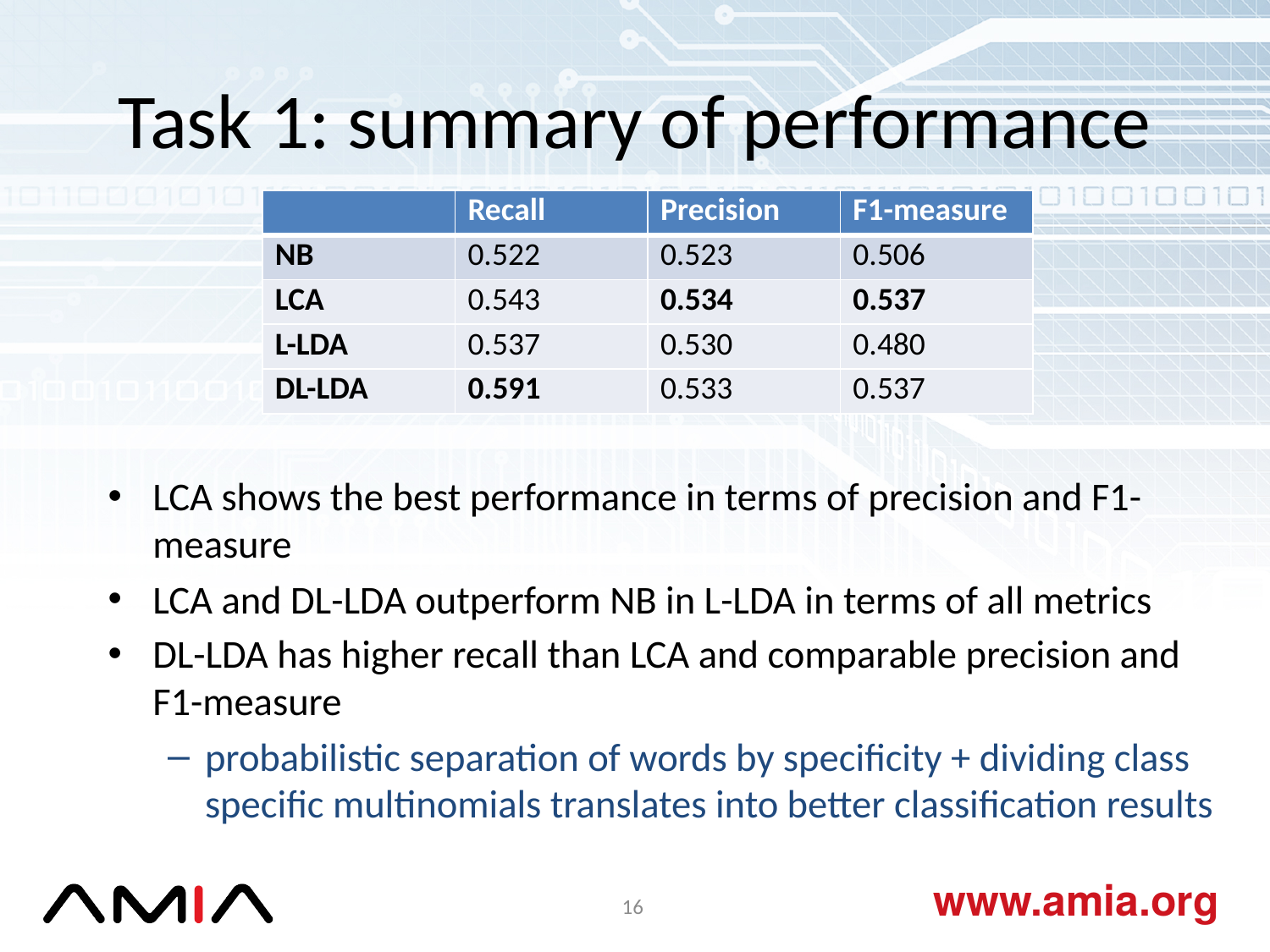

# Task 1: summary of performance
|  | Recall | Precision | F1-measure |
| --- | --- | --- | --- |
| NB | 0.522 | 0.523 | 0.506 |
| LCA | 0.543 | 0.534 | 0.537 |
| L-LDA | 0.537 | 0.530 | 0.480 |
| DL-LDA | 0.591 | 0.533 | 0.537 |
LCA shows the best performance in terms of precision and F1-measure
LCA and DL-LDA outperform NB in L-LDA in terms of all metrics
DL-LDA has higher recall than LCA and comparable precision and F1-measure
probabilistic separation of words by specificity + dividing class specific multinomials translates into better classification results
   16